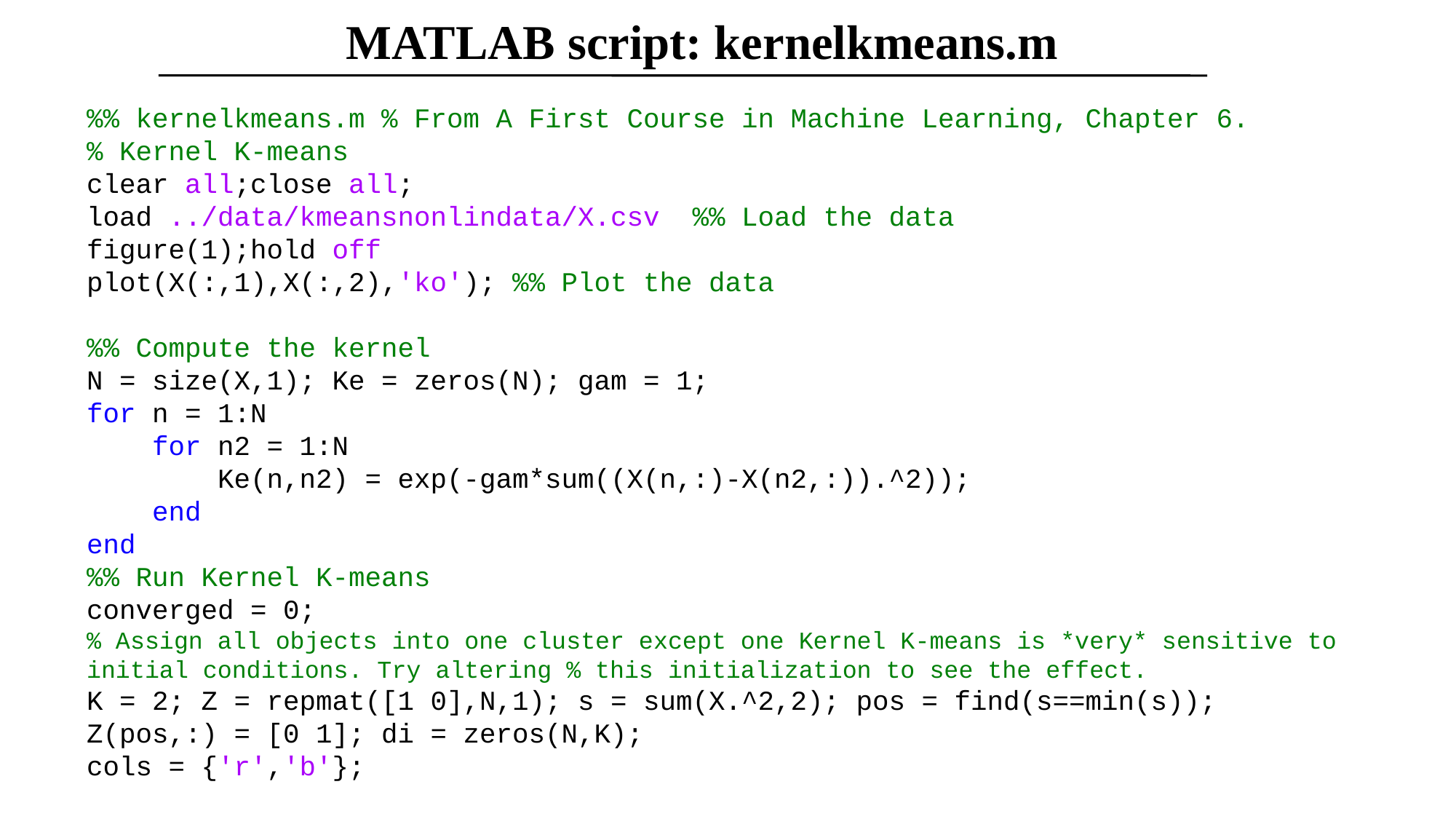

MATLAB script: kernelkmeans.m
%% kernelkmeans.m % From A First Course in Machine Learning, Chapter 6.
% Kernel K-means
clear all;close all;
load ../data/kmeansnonlindata/X.csv  %% Load the data
figure(1);hold off
plot(X(:,1),X(:,2),'ko'); %% Plot the data

%% Compute the kernel
N = size(X,1); Ke = zeros(N); gam = 1;
for n = 1:N
    for n2 = 1:N
        Ke(n,n2) = exp(-gam*sum((X(n,:)-X(n2,:)).^2));
    end
end
%% Run Kernel K-means
converged = 0;
% Assign all objects into one cluster except one Kernel K-means is *very* sensitive to initial conditions. Try altering % this initialization to see the effect.
K = 2; Z = repmat([1 0],N,1); s = sum(X.^2,2); pos = find(s==min(s));
Z(pos,:) = [0 1]; di = zeros(N,K);
cols = {'r','b'};